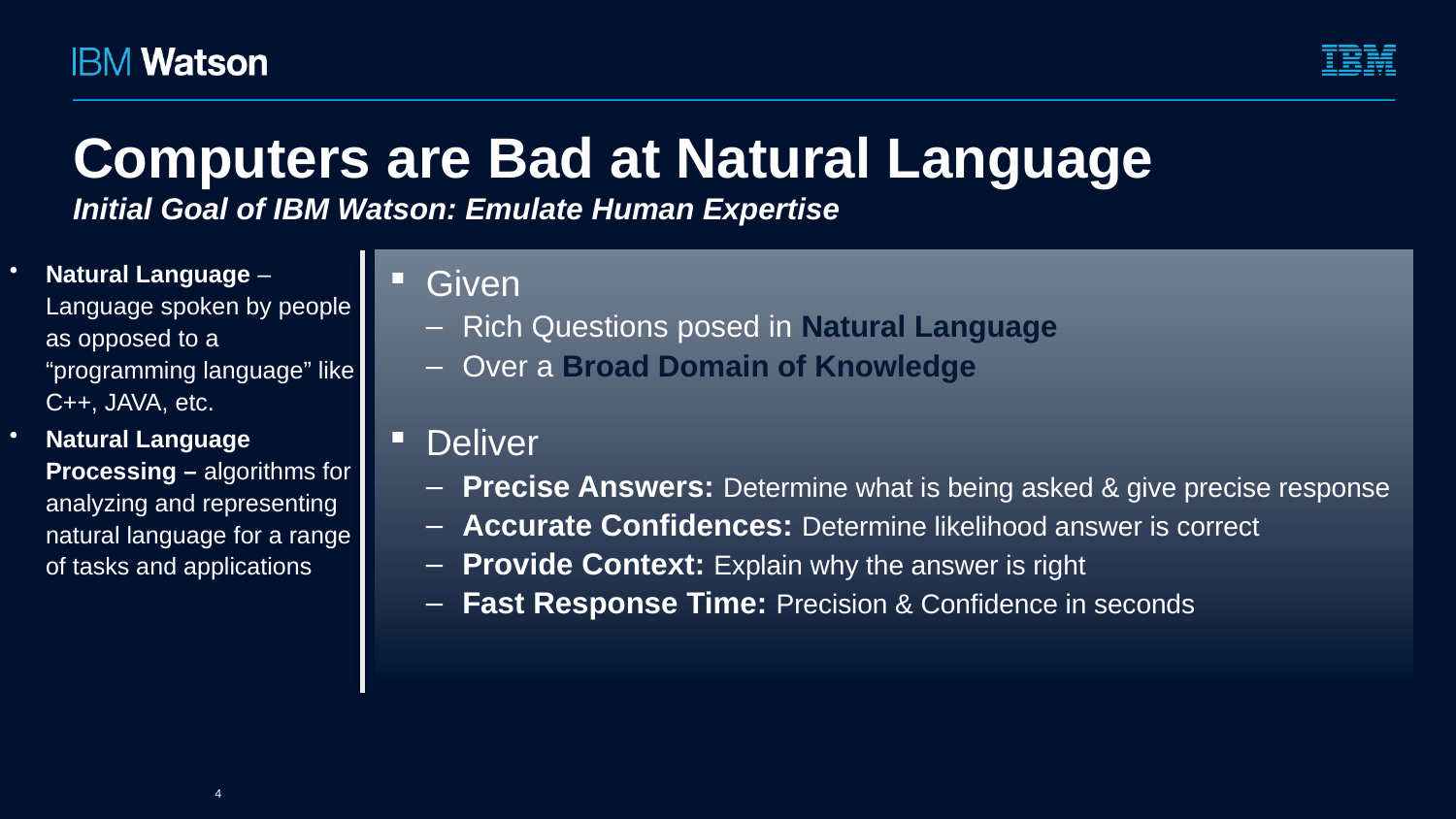

# Computers are Bad at Natural Language                   Initial Goal of IBM Watson: Emulate Human Expertise

Natural Language – Language spoken by people as opposed to a “programming language” like C++, JAVA, etc.
Natural Language Processing – algorithms for analyzing and representing natural language for a range of tasks and applications
Given
Rich Questions posed in Natural Language
Over a Broad Domain of Knowledge
Deliver
Precise Answers: Determine what is being asked & give precise response
Accurate Confidences: Determine likelihood answer is correct
Provide Context: Explain why the answer is right
Fast Response Time: Precision & Confidence in seconds

4